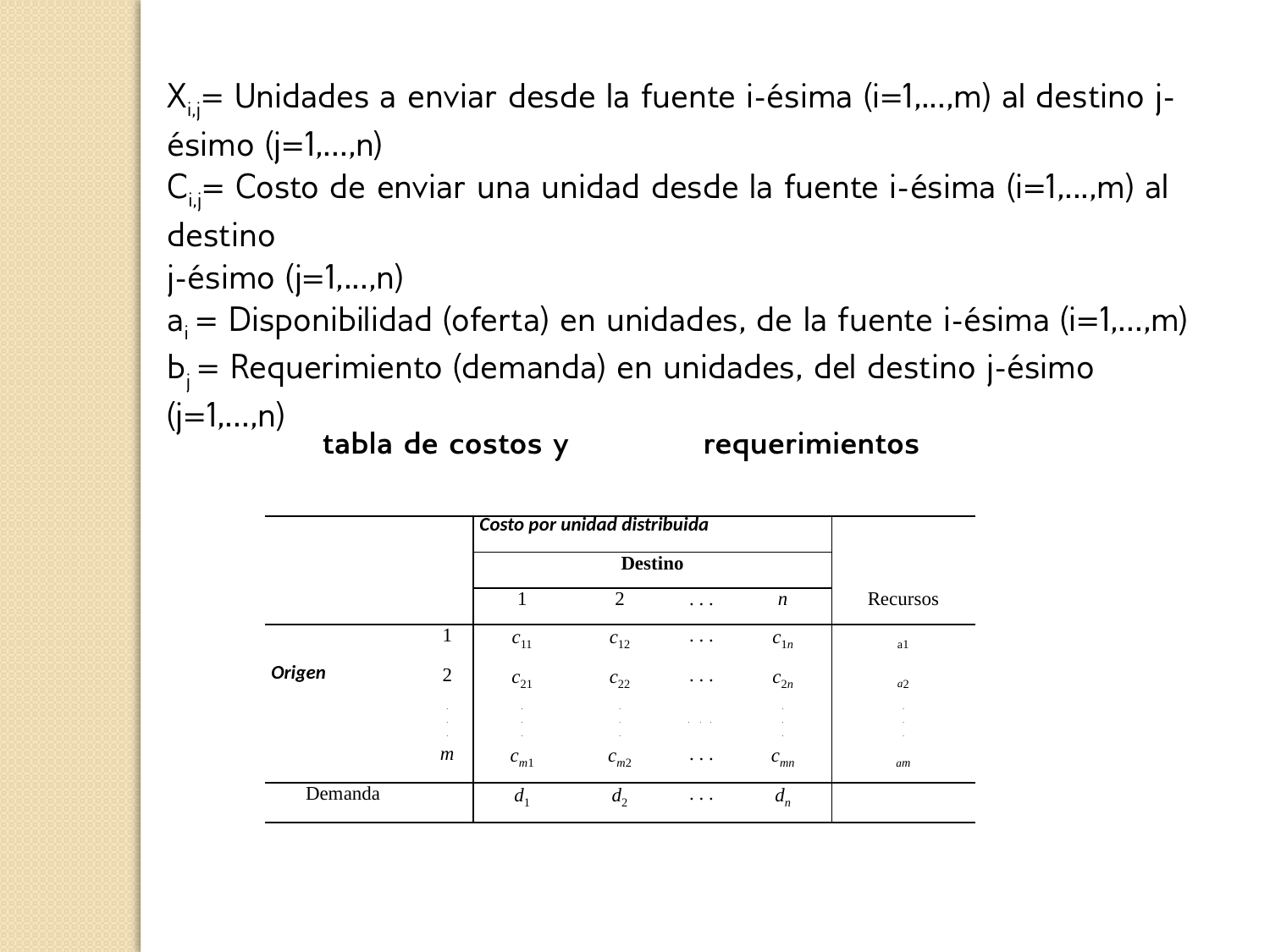

Xi,j= Unidades a enviar desde la fuente i-ésima (i=1,...,m) al destino j-ésimo (j=1,...,n)
Ci,j= Costo de enviar una unidad desde la fuente i-ésima (i=1,...,m) al destino
j-ésimo (j=1,...,n)
ai = Disponibilidad (oferta) en unidades, de la fuente i-ésima (i=1,...,m)
bj = Requerimiento (demanda) en unidades, del destino j-ésimo (j=1,...,n)
tabla de costos y 	requerimientos
|  |  | Costo por unidad distribuida |  |  |  |  |
| --- | --- | --- | --- | --- | --- | --- |
|  |  | Destino |  |  |  |  |
|  |  | 1 | 2 | . . . | n | Recursos |
|  | 1 | c11 | c12 | . . . | c1n | a1 |
| Origen | 2 | c21 | c22 | . . . | c2n | a2 |
|  | . | . | . |  | . | . |
|  | . | . | . | . . . | . | . |
|  | . | . | . |  | . | . |
|  | m | cm1 | cm2 | . . . | cmn | am |
| Demanda |  | d1 | d2 | . . . | dn |  |